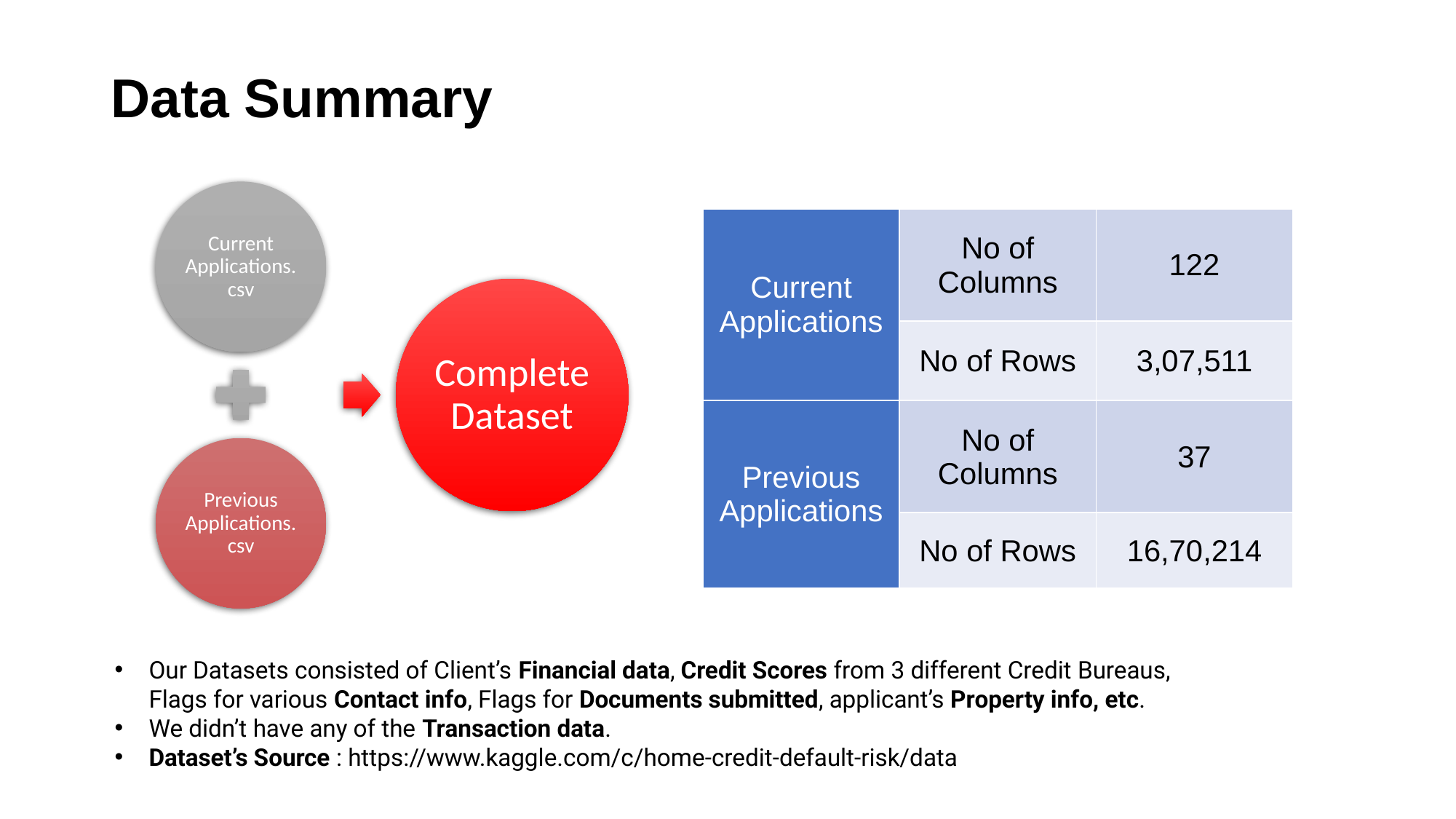

# Data Summary

Current Applications.csv

Complete Dataset

Previous Applications.csv
| Current Applications | No of Columns | 122 |
| --- | --- | --- |
|  | No of Rows | 3,07,511 |
| Previous Applications | No of Columns | 37 |
|  | No of Rows | 16,70,214 |
Our Datasets consisted of Client’s Financial data, Credit Scores from 3 different Credit Bureaus, Flags for various Contact info, Flags for Documents submitted, applicant’s Property info, etc.
We didn’t have any of the Transaction data.
Dataset’s Source : https://www.kaggle.com/c/home-credit-default-risk/data